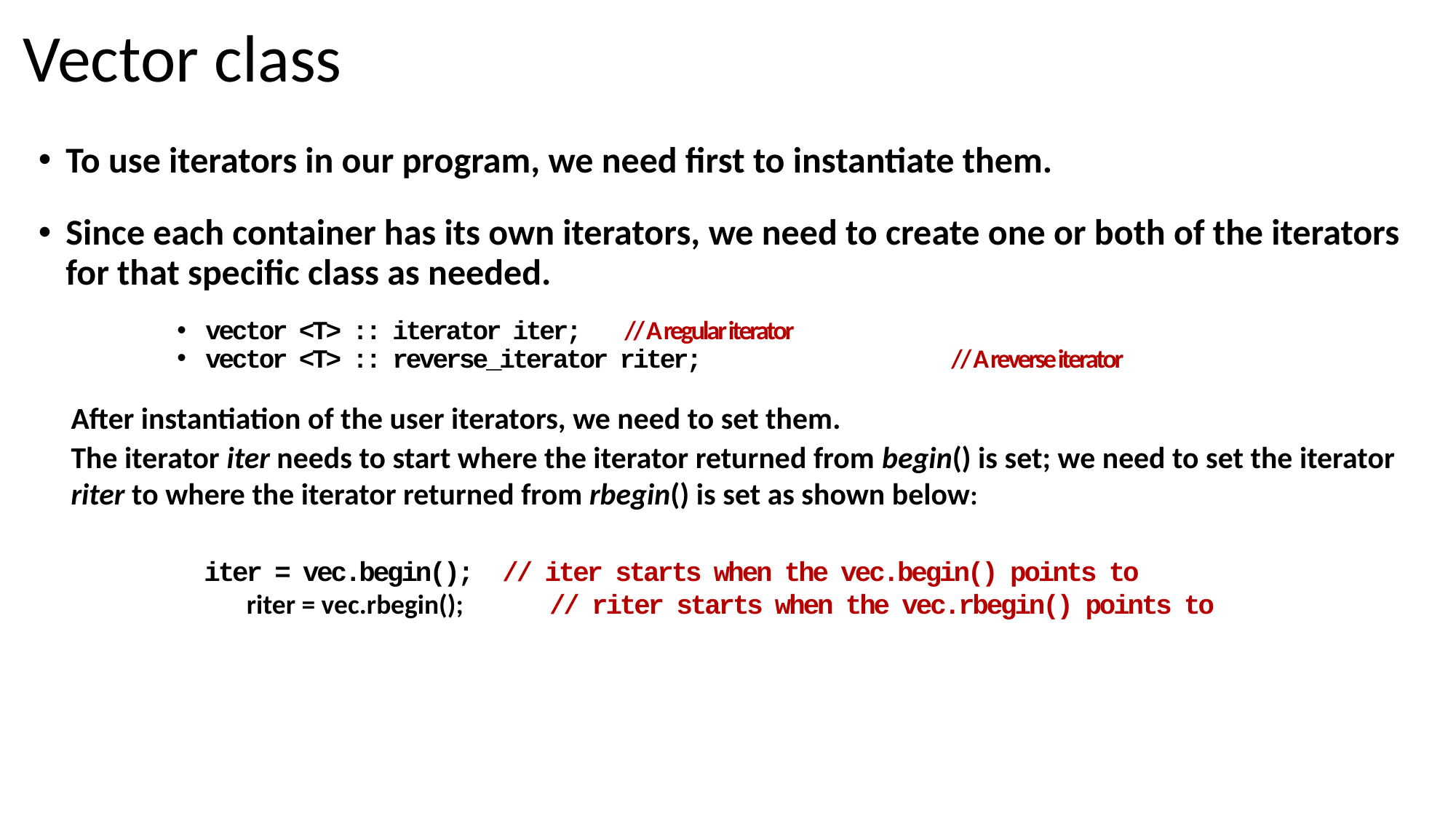

# Vector class
To use iterators in our program, we need first to instantiate them.
Since each container has its own iterators, we need to create one or both of the iterators for that specific class as needed.

vector <T> :: iterator iter;  					// A regular iterator
vector <T> :: reverse_iterator riter; 		                 // A reverse iterator
After instantiation of the user iterators, we need to set them.
The iterator iter needs to start where the iterator returned from begin() is set; we need to set the iterator riter to where the iterator returned from rbegin() is set as shown below:
iter = vec.begin();  // iter starts when the vec.begin() points to
     riter = vec.rbegin(); 	 // riter starts when the vec.rbegin() points to